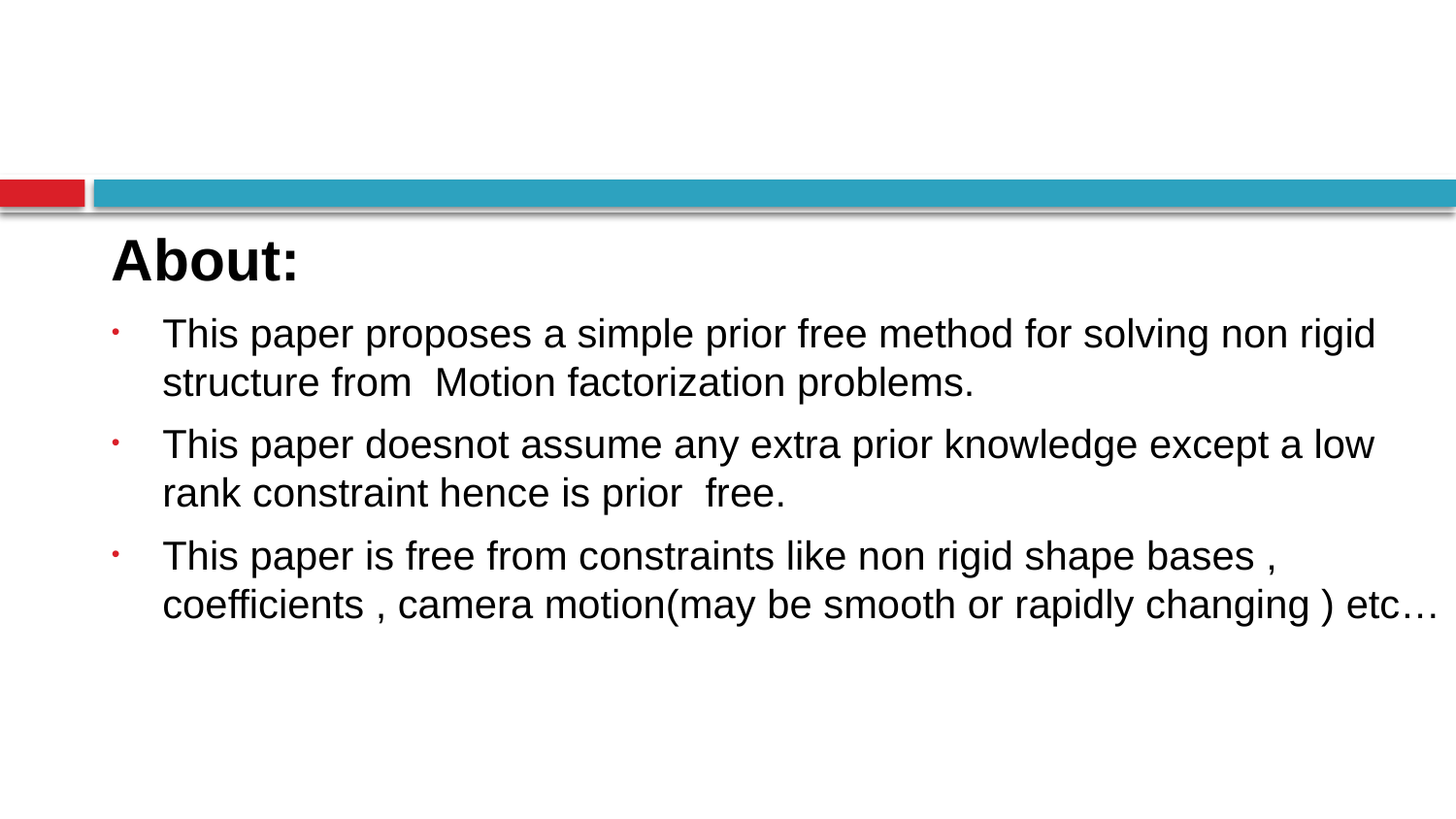

About:
This paper proposes a simple prior free method for solving non rigid structure from  Motion factorization problems.
This paper doesnot assume any extra prior knowledge except a low rank constraint hence is prior  free.
This paper is free from constraints like non rigid shape bases , coefficients , camera motion(may be smooth or rapidly changing ) etc…